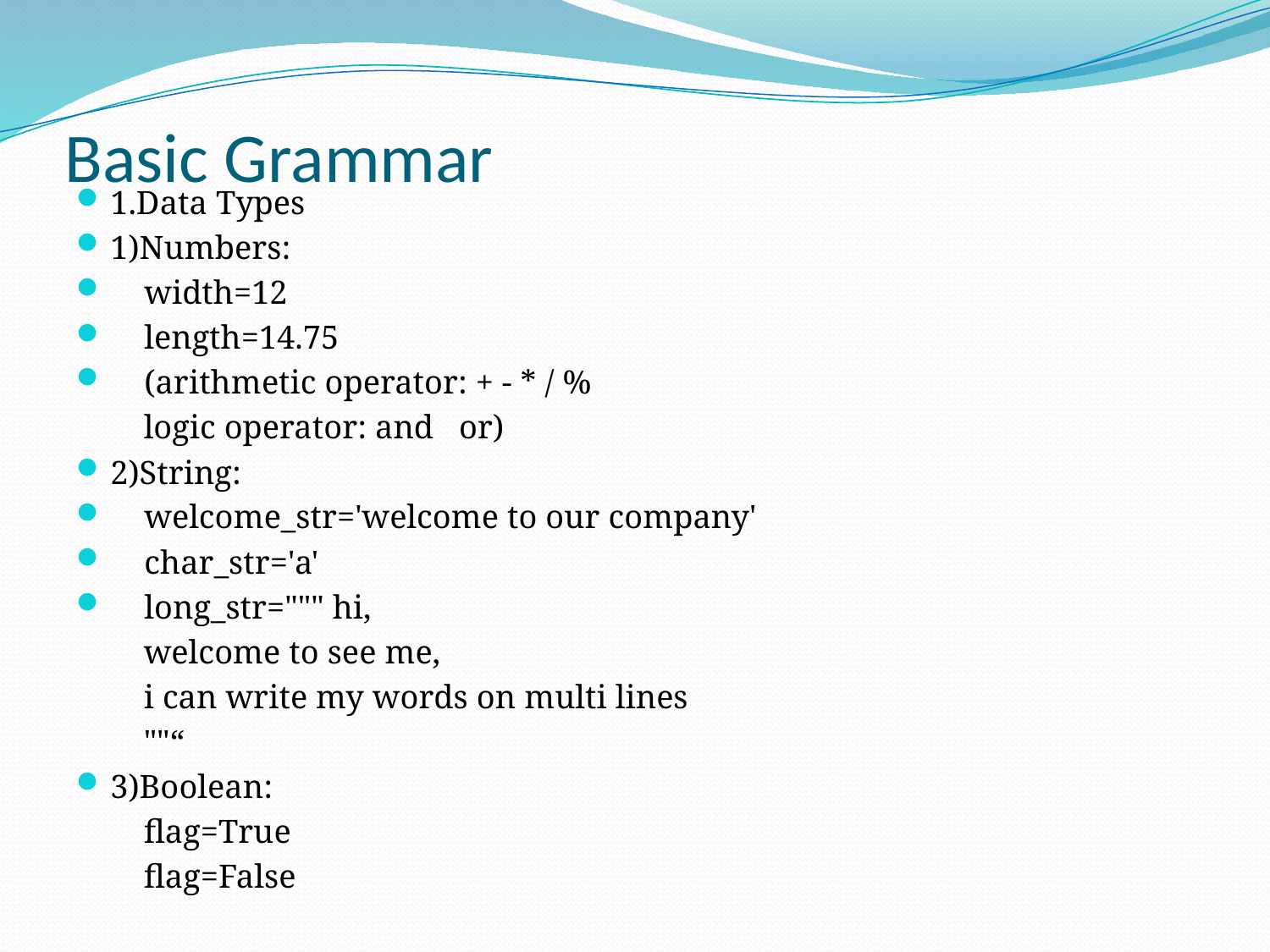

# Basic Grammar
1.Data Types
1)Numbers:
    width=12
    length=14.75
    (arithmetic operator: + - * / %
        logic operator: and   or)
2)String:
    welcome_str='welcome to our company'
    char_str='a'
    long_str=""" hi,
        welcome to see me,
        i can write my words on multi lines
        ""“
3)Boolean:
        flag=True
        flag=False